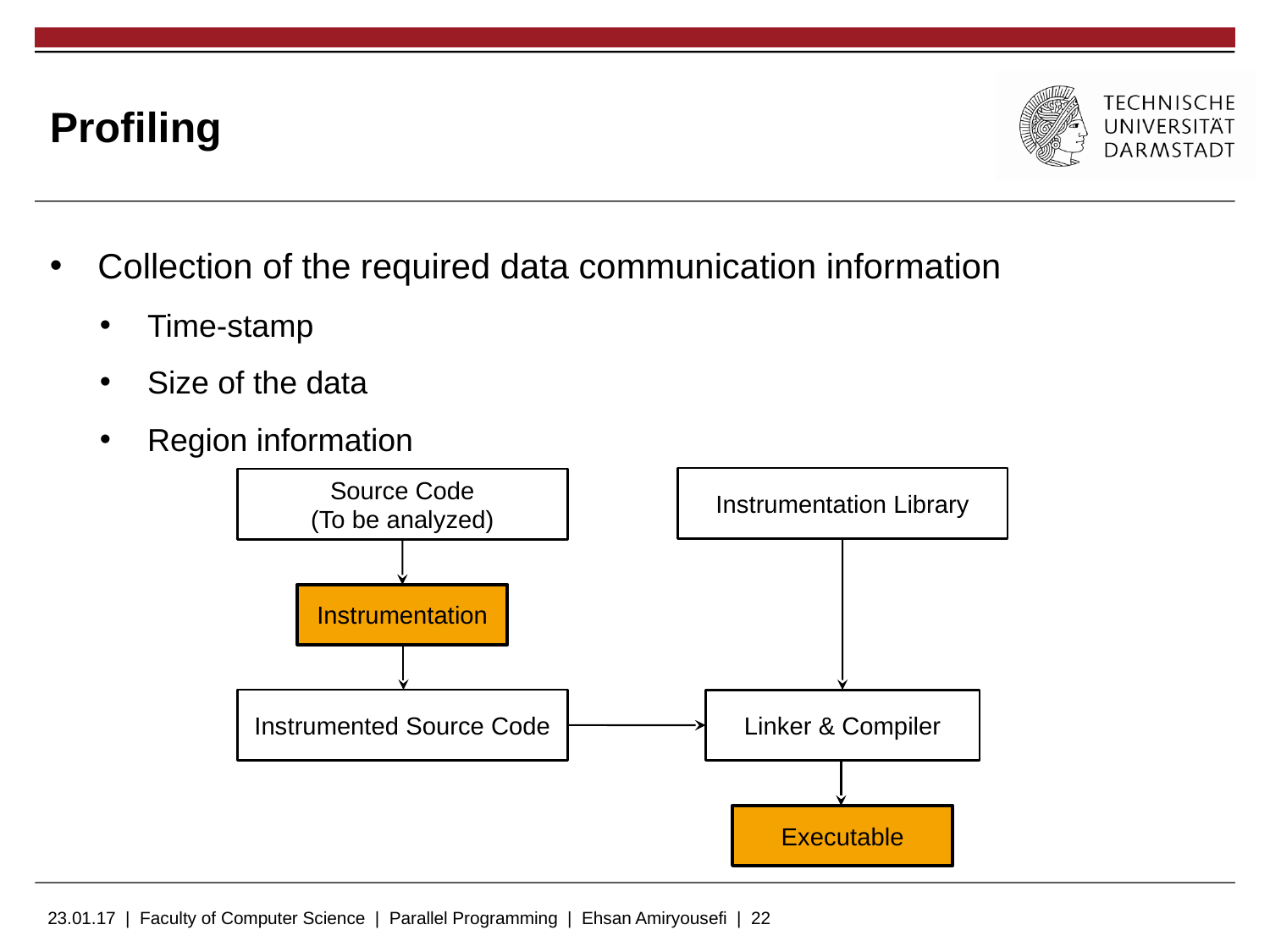

# Profiling
Collection of the required data communication information
Time-stamp
Size of the data
Region information

Instrumentation Library
Source Code
(To be analyzed)
Instrumentation
Instrumented Source Code
Linker & Compiler
Executable